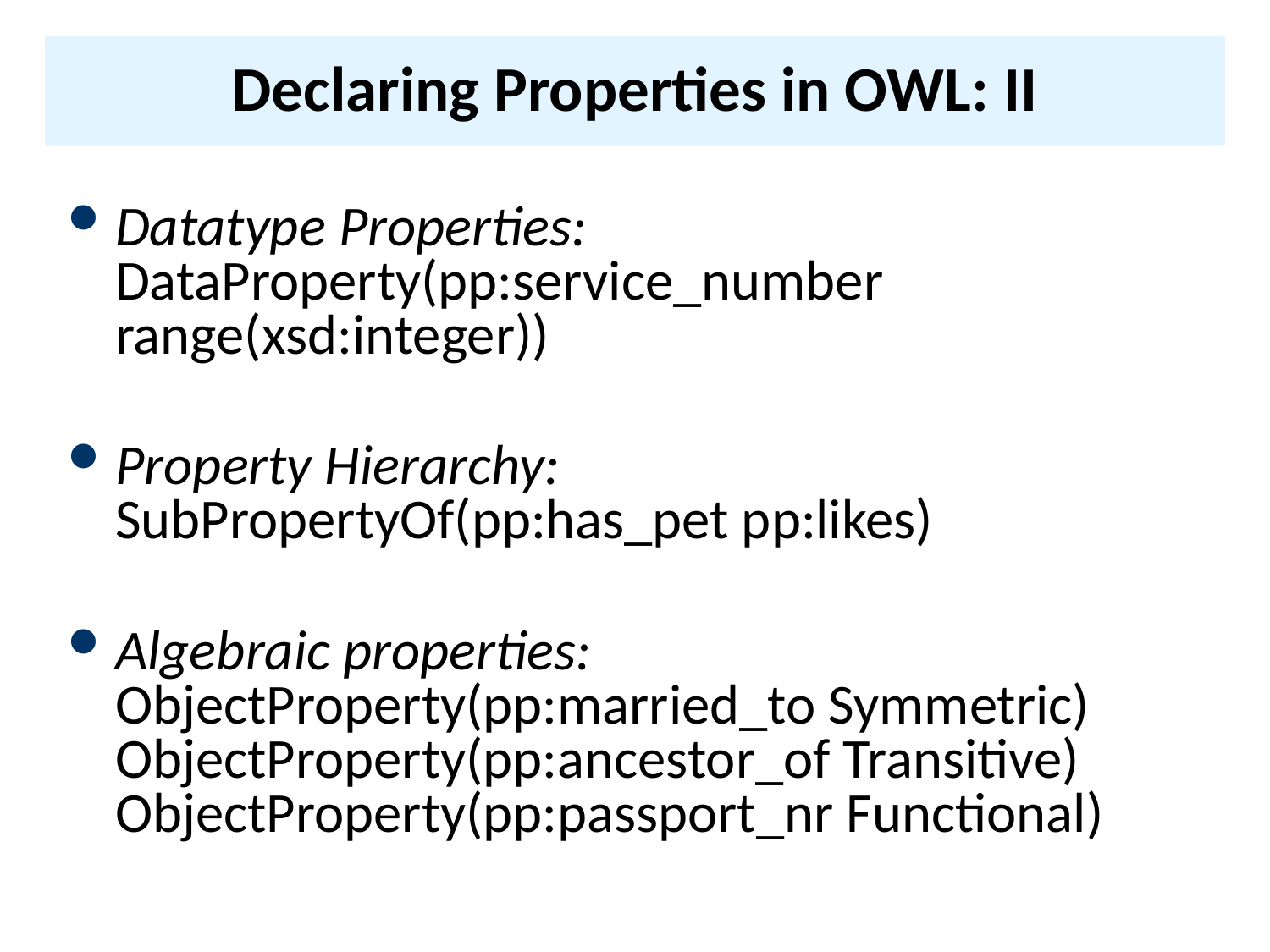

# Declaring Properties in OWL: II
Datatype Properties:
DataProperty(pp:service_number range(xsd:integer))

Property Hierarchy:
SubPropertyOf(pp:has_pet pp:likes)

Algebraic properties:
ObjectProperty(pp:married_to Symmetric)
ObjectProperty(pp:ancestor_of Transitive) ObjectProperty(pp:passport_nr Functional)